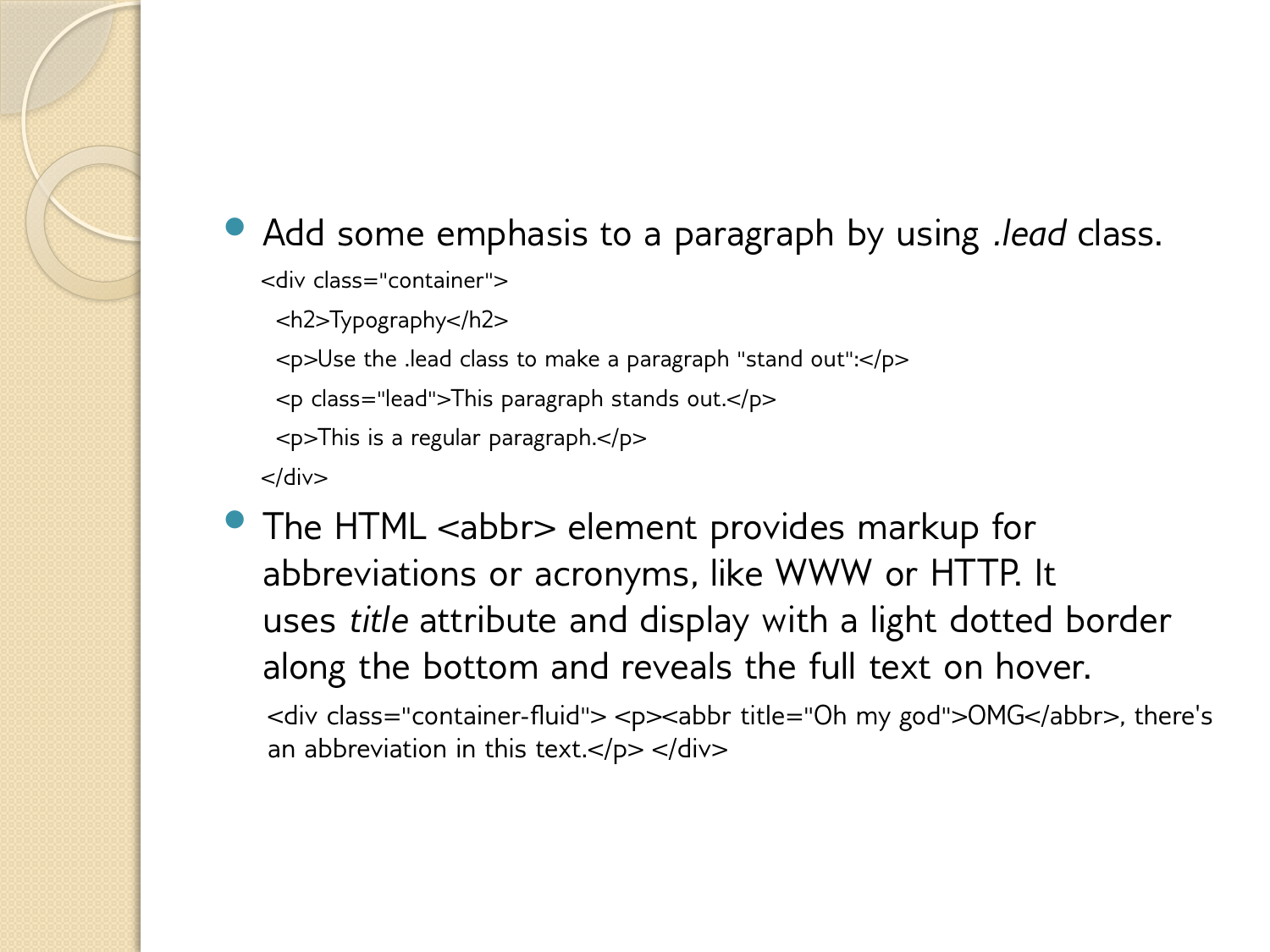

#
Add some emphasis to a paragraph by using .lead class.
<div class="container">
  <h2>Typography</h2>
  <p>Use the .lead class to make a paragraph "stand out":</p>
  <p class="lead">This paragraph stands out.</p>
  <p>This is a regular paragraph.</p>
</div>
The HTML <abbr> element provides markup for abbreviations or acronyms, like WWW or HTTP. It uses title attribute and display with a light dotted border along the bottom and reveals the full text on hover.
<div class="container-fluid"> <p><abbr title="Oh my god">OMG</abbr>, there's an abbreviation in this text.</p> </div>